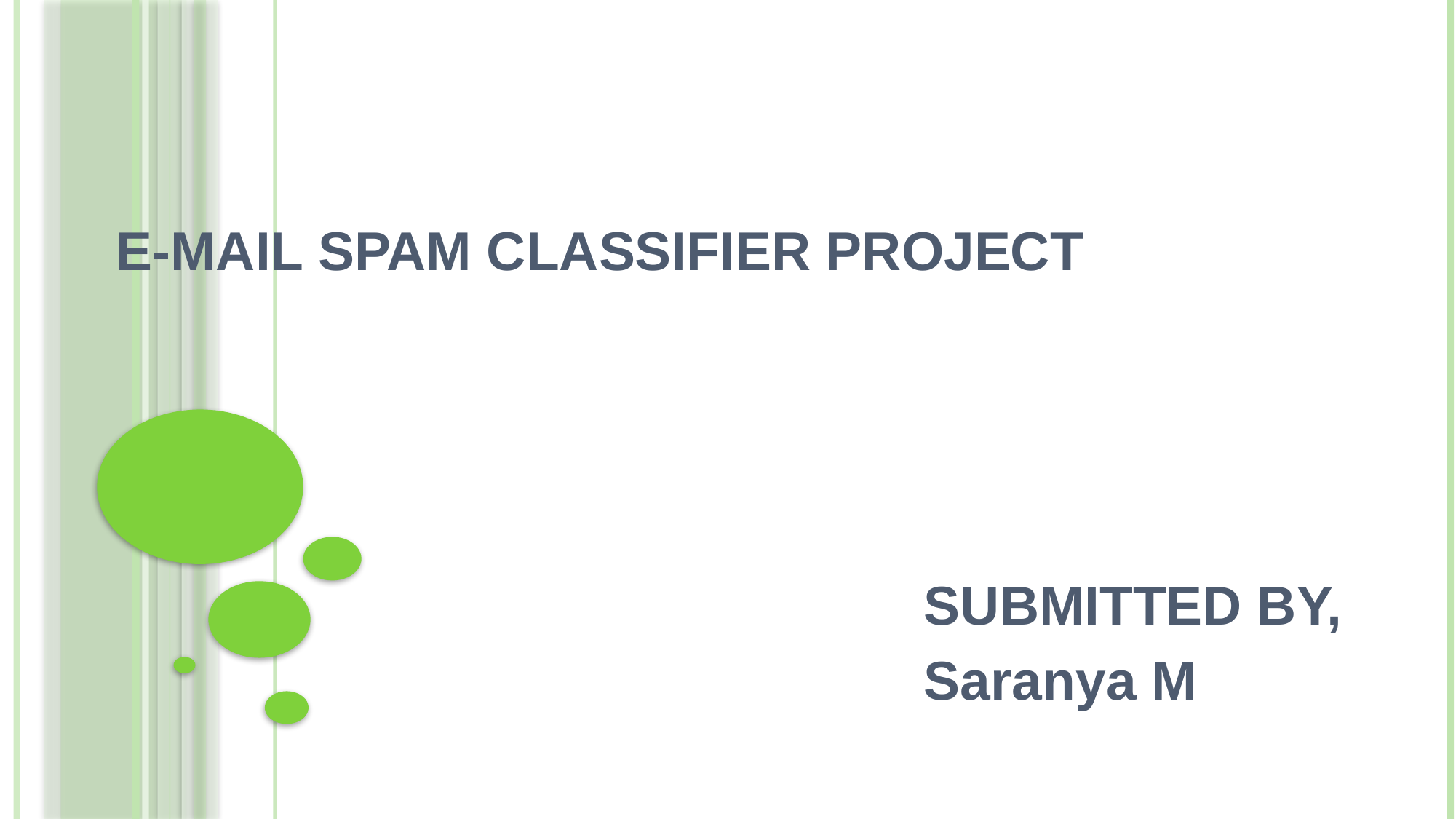

# E-MAIL SPAM CLASSIFIER PROJECT
SUBMITTED BY,
Saranya M